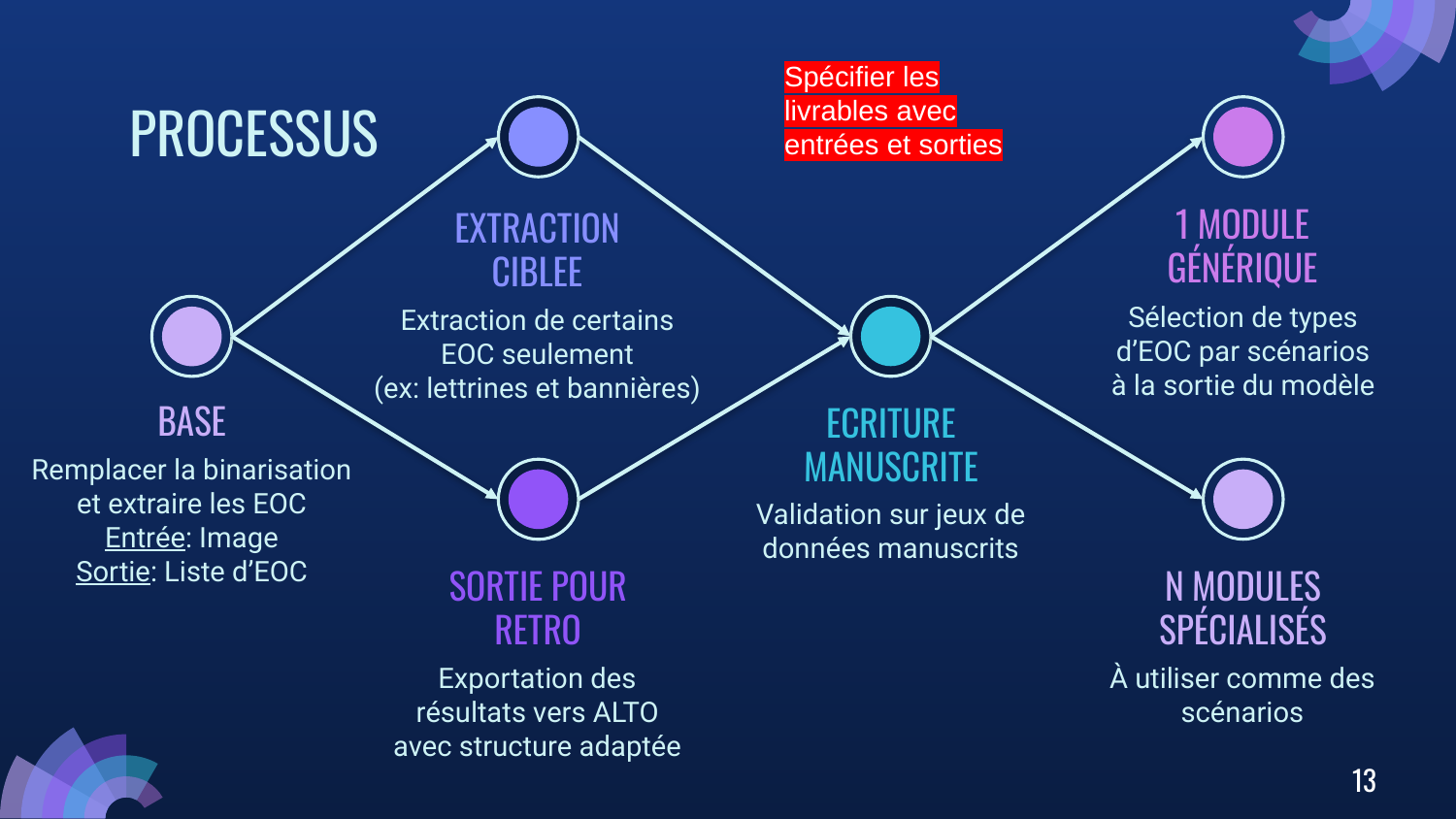

Spécifier les livrables avec entrées et sorties
# PROCESSUS

1 MODULE GÉNÉRIQUE
EXTRACTION CIBLEE
Sélection de types d’EOC par scénarios à la sortie du modèle
Extraction de certains EOC seulement
(ex: lettrines et bannières)

BASE
ECRITURE MANUSCRITE
Remplacer la binarisation et extraire les EOC
Entrée: Image
Sortie: Liste d’EOC

Validation sur jeux de données manuscrits
SORTIE POUR RETRO
N MODULES
SPÉCIALISÉS
Exportation des résultats vers ALTO avec structure adaptée
À utiliser comme des scénarios
13